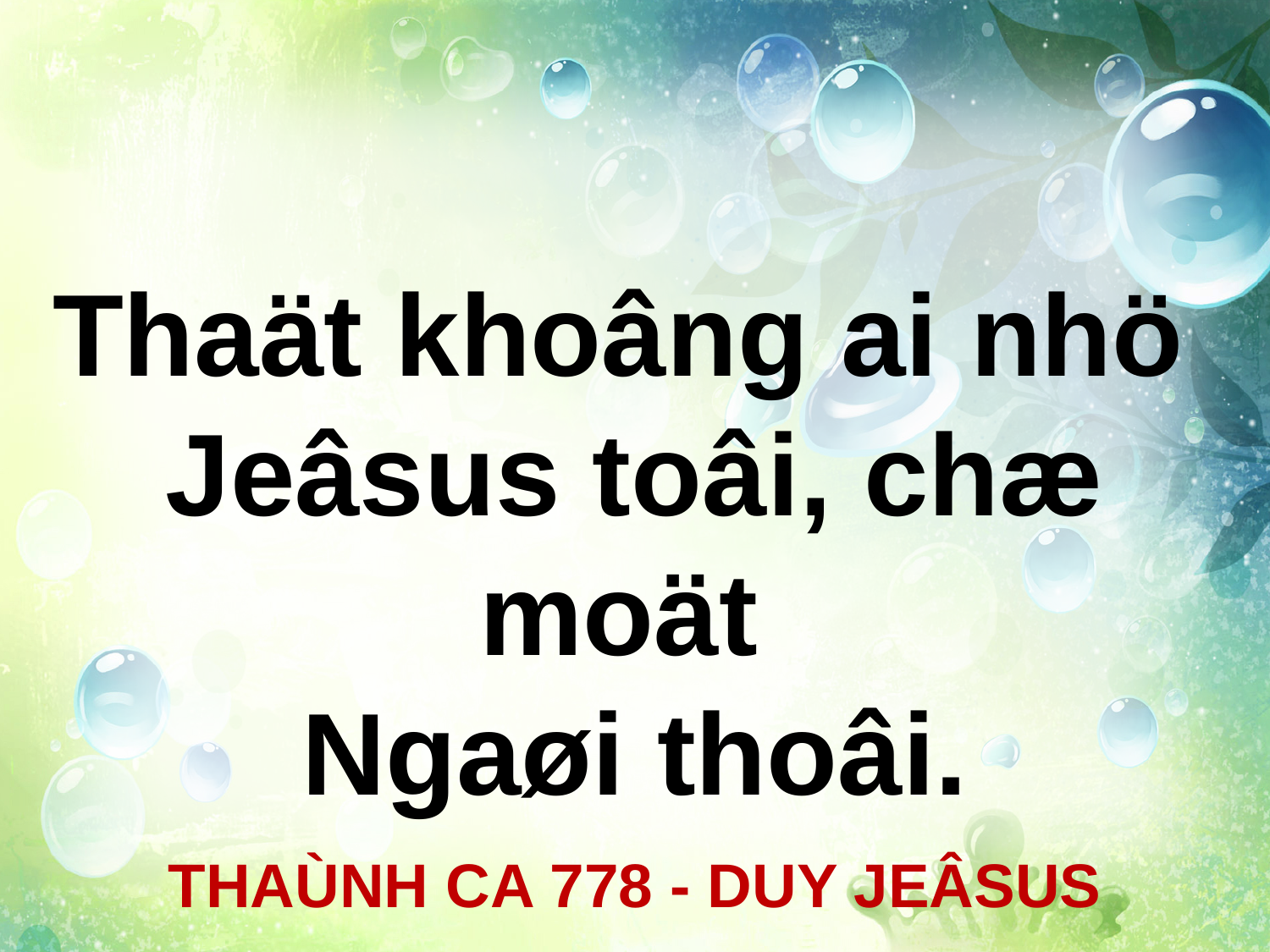

Thaät khoâng ai nhö
Jeâsus toâi, chæ moät
Ngaøi thoâi.
THAÙNH CA 778 - DUY JEÂSUS